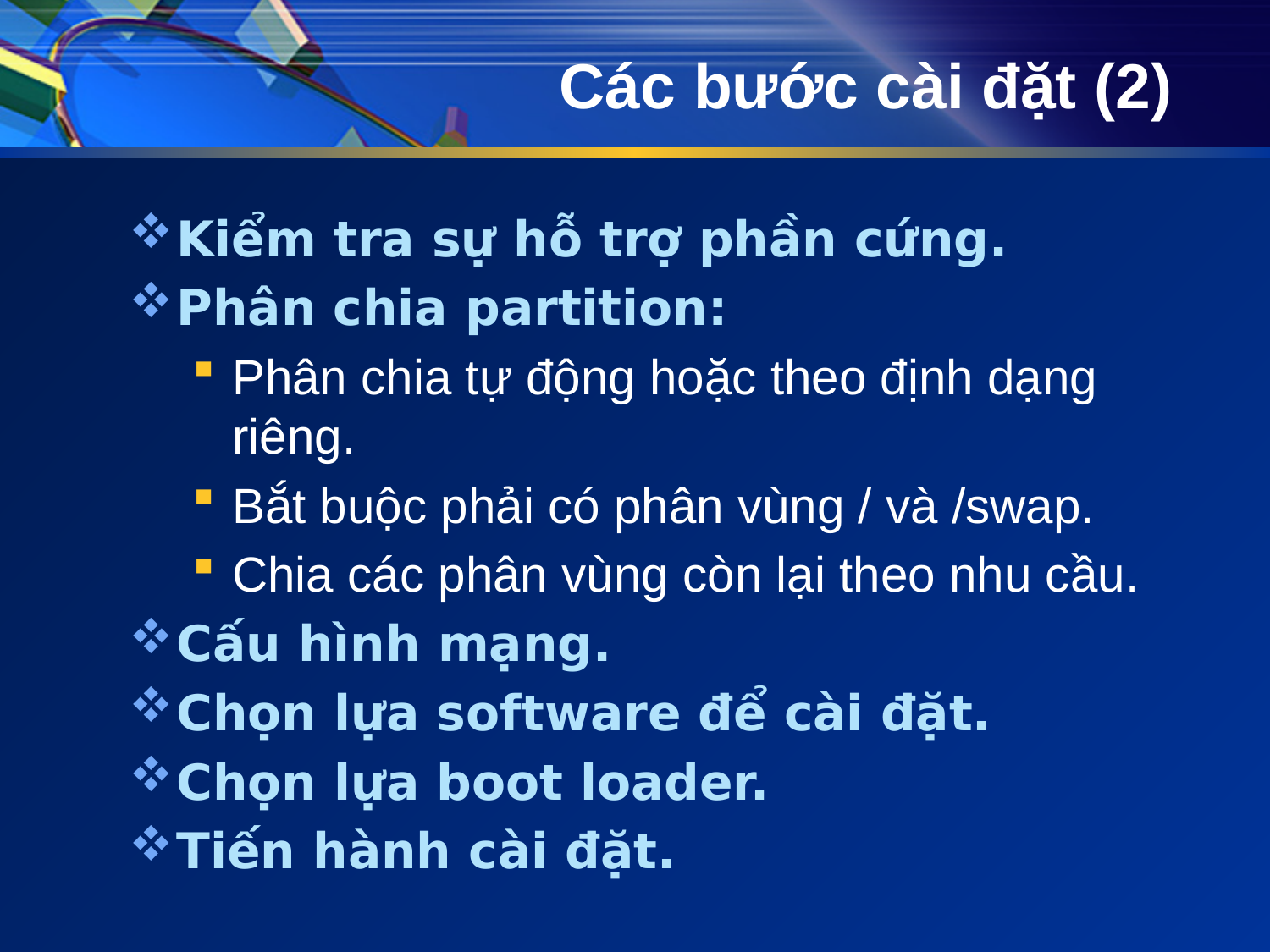

# Các bước cài đặt (2)
Kiểm tra sự hỗ trợ phần cứng.
Phân chia partition:
Phân chia tự động hoặc theo định dạng riêng.
Bắt buộc phải có phân vùng / và /swap.
Chia các phân vùng còn lại theo nhu cầu.
Cấu hình mạng.
Chọn lựa software để cài đặt.
Chọn lựa boot loader.
Tiến hành cài đặt.